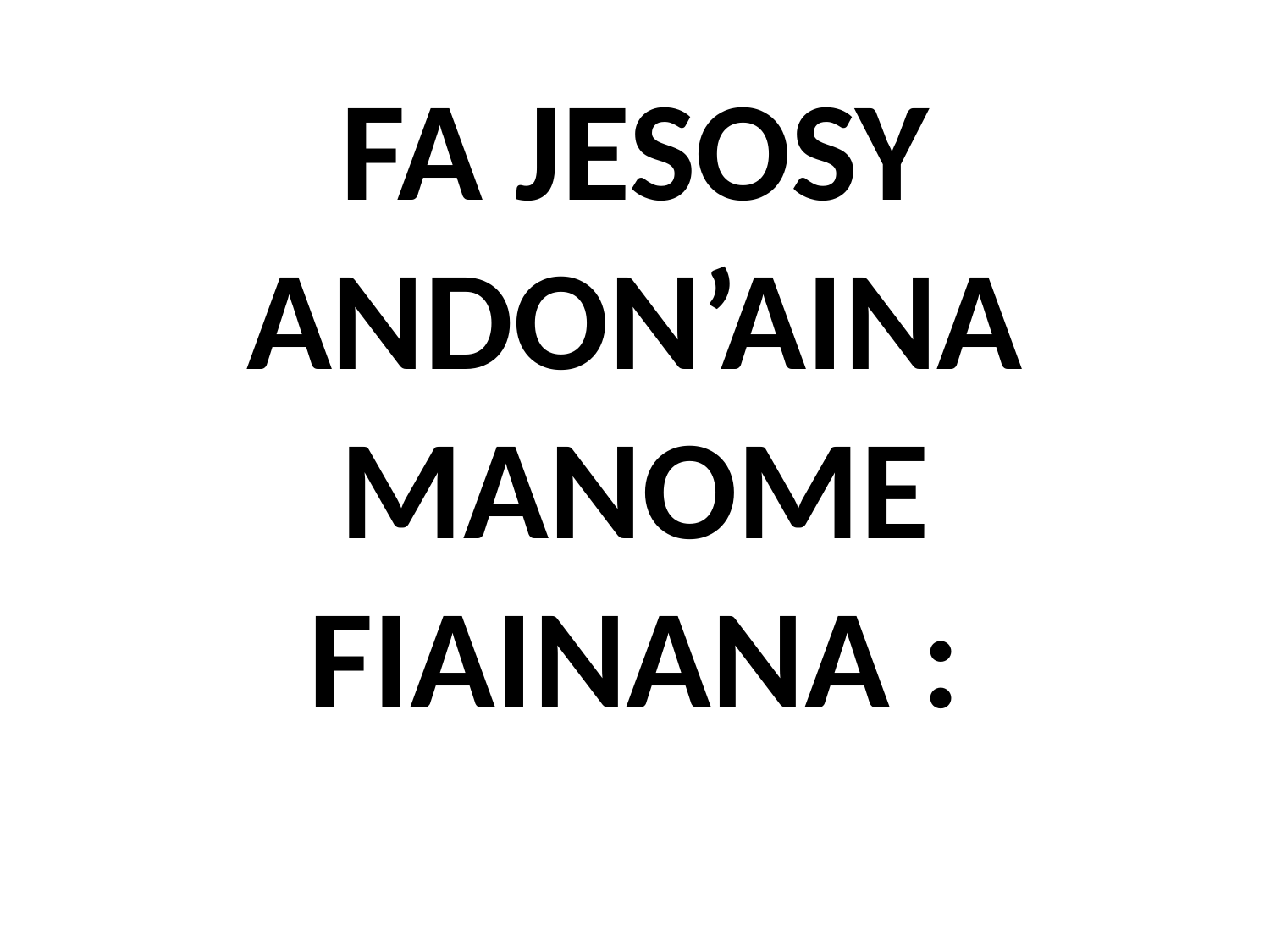

# FA JESOSY ANDON’AINA MANOME FIAINANA :